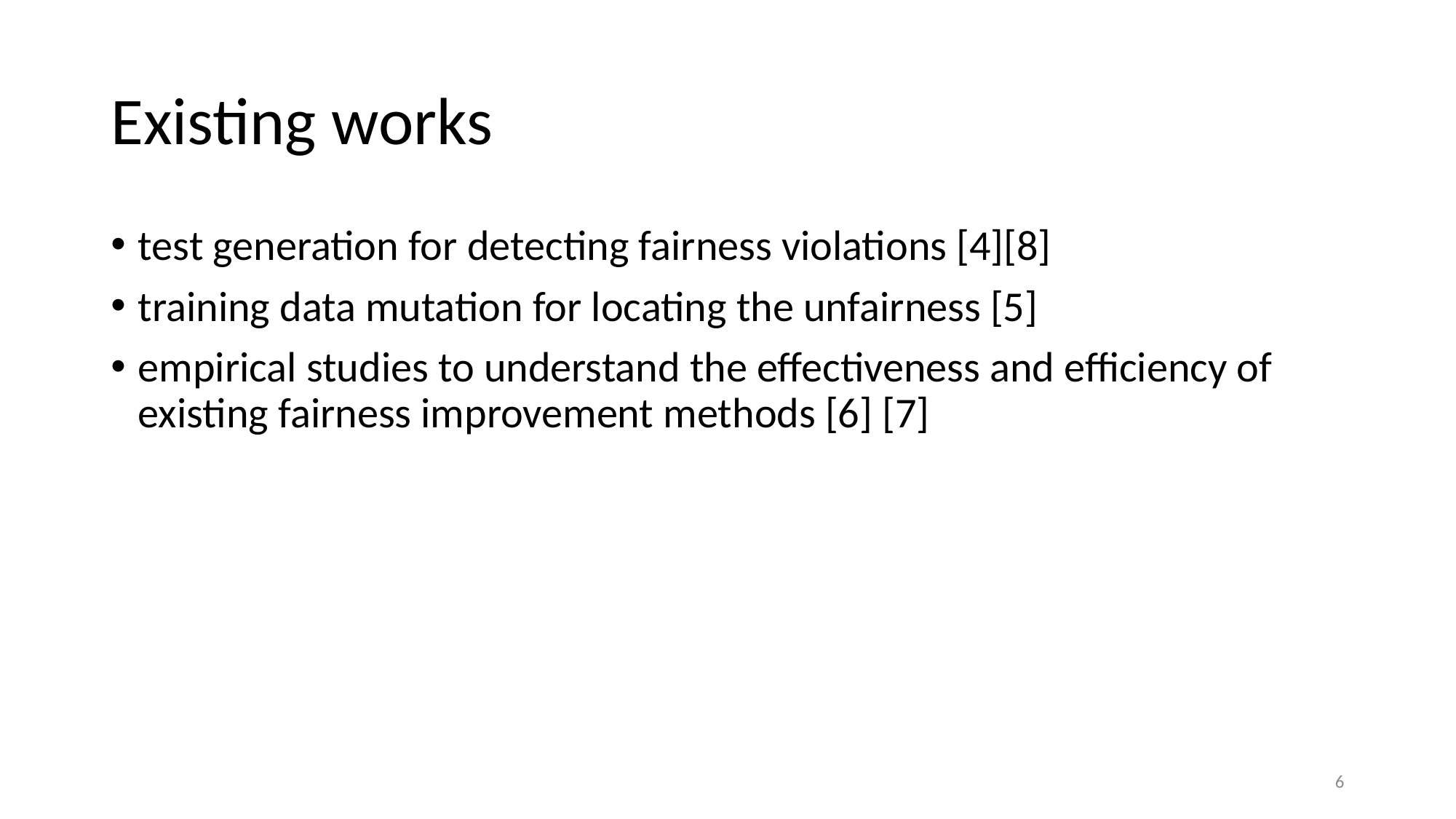

# Existing works
test generation for detecting fairness violations [4][8]
training data mutation for locating the unfairness [5]
empirical studies to understand the effectiveness and efficiency of existing fairness improvement methods [6] [7]
6